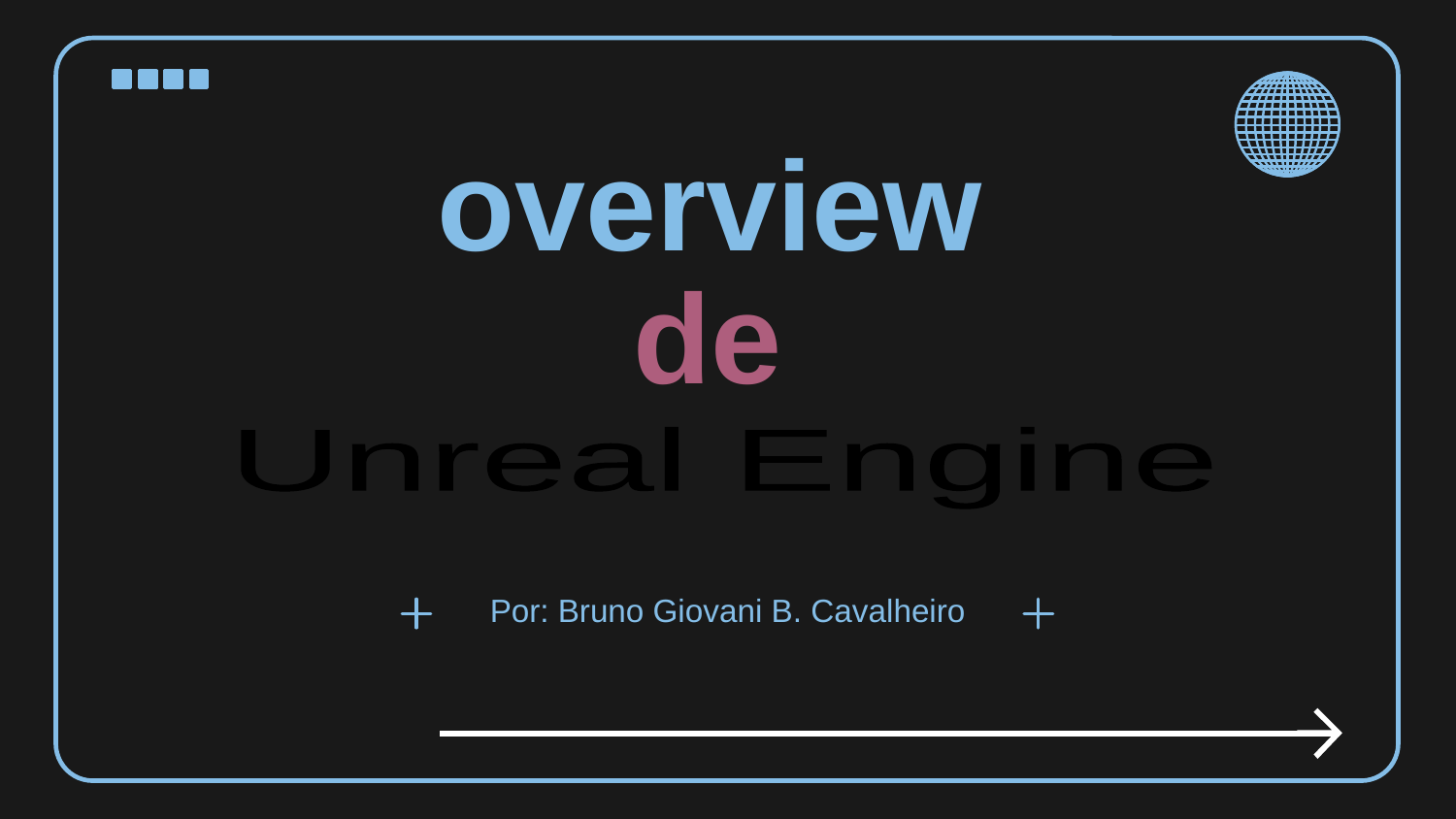

# overview de
Unreal Engine
Por: Bruno Giovani B. Cavalheiro